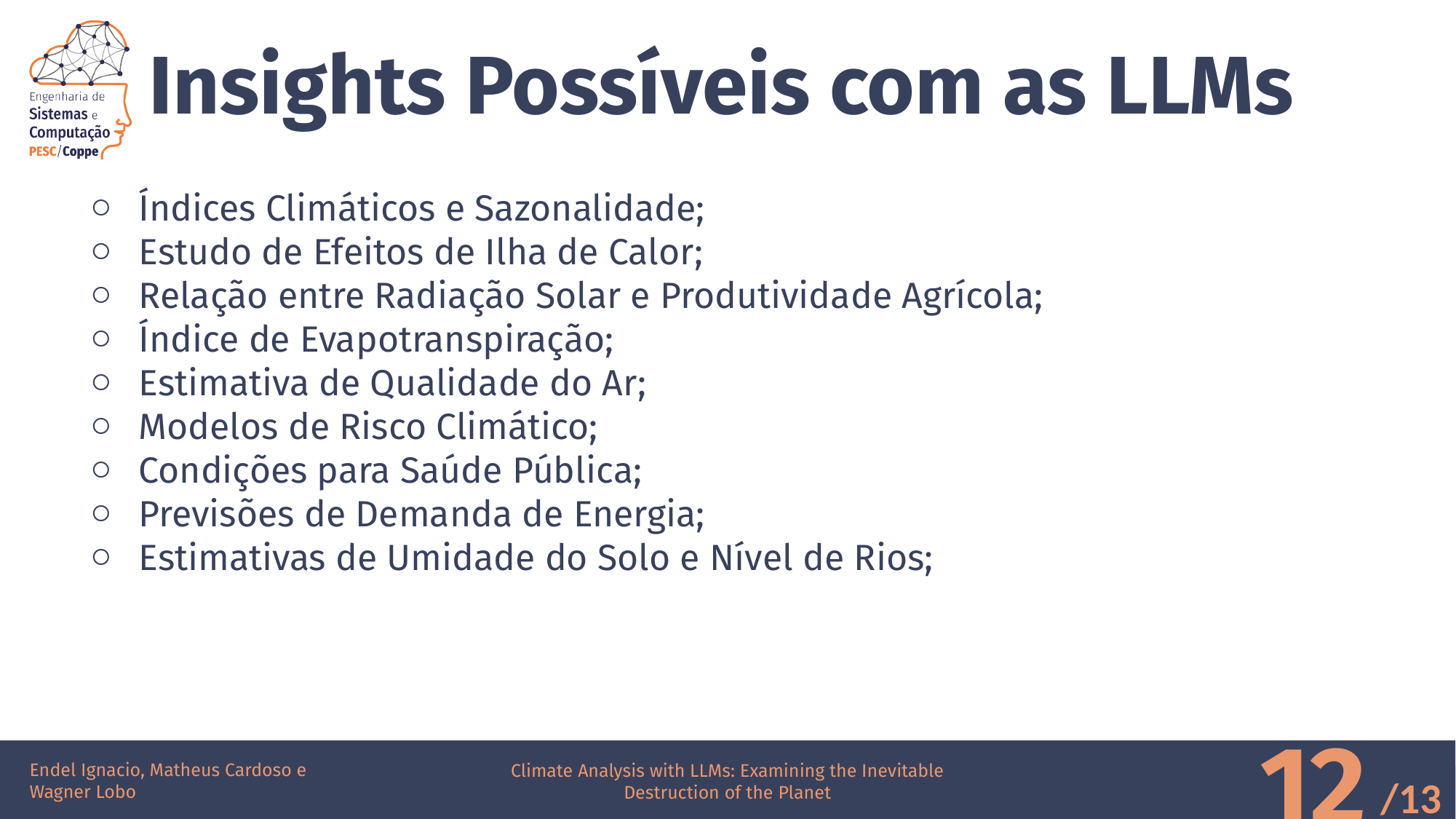

Insights Possíveis com as LLMs
Índices Climáticos e Sazonalidade;
Estudo de Efeitos de Ilha de Calor;
Relação entre Radiação Solar e Produtividade Agrícola;
Índice de Evapotranspiração;
Estimativa de Qualidade do Ar;
Modelos de Risco Climático;
Condições para Saúde Pública;
Previsões de Demanda de Energia;
Estimativas de Umidade do Solo e Nível de Rios;

Endel Ignacio, Matheus Cardoso e Wagner Lobo
12
Climate Analysis with LLMs: Examining the Inevitable Destruction of the Planet